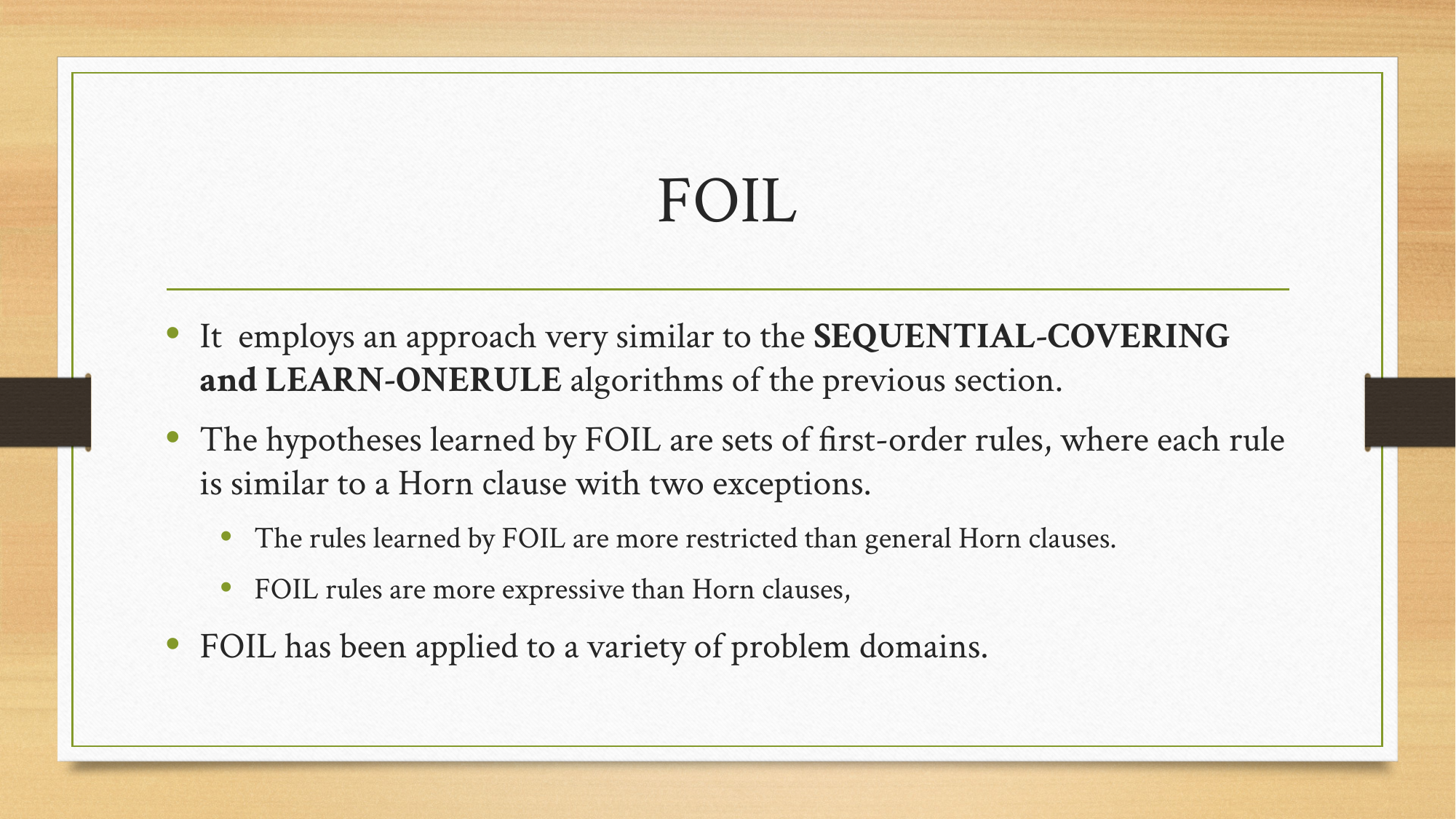

# FOIL
It  employs an approach very similar to the SEQUENTIAL-COVERING and LEARN-ONERULE algorithms of the previous section.
The hypotheses learned by FOIL are sets of first-order rules, where each rule is similar to a Horn clause with two exceptions.
The rules learned by FOIL are more restricted than general Horn clauses.
FOIL rules are more expressive than Horn clauses,
FOIL has been applied to a variety of problem domains.